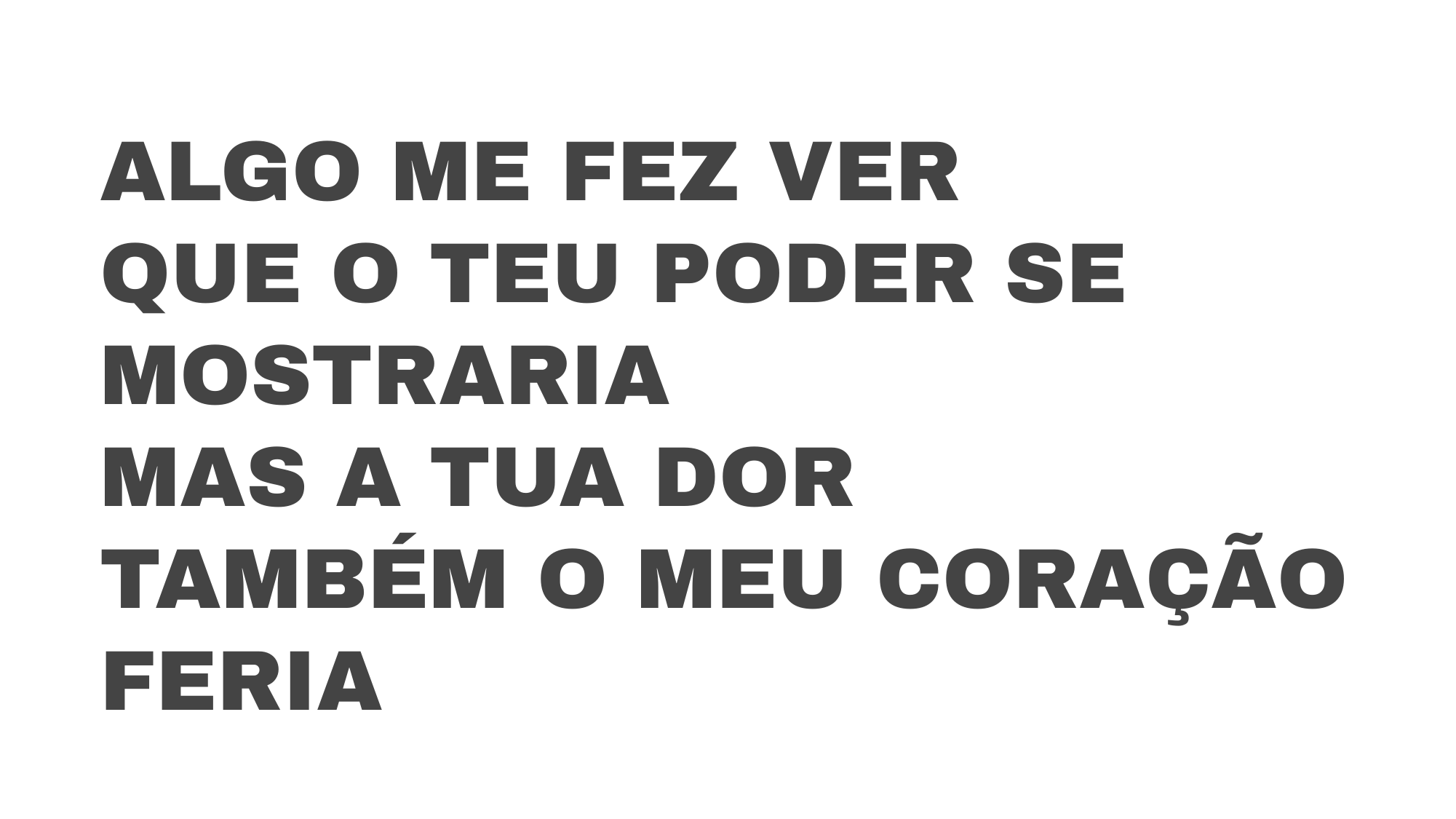

ALGO ME FEZ VER
QUE O TEU PODER SE MOSTRARIA
MAS A TUA DOR
TAMBÉM O MEU CORAÇÃO FERIA